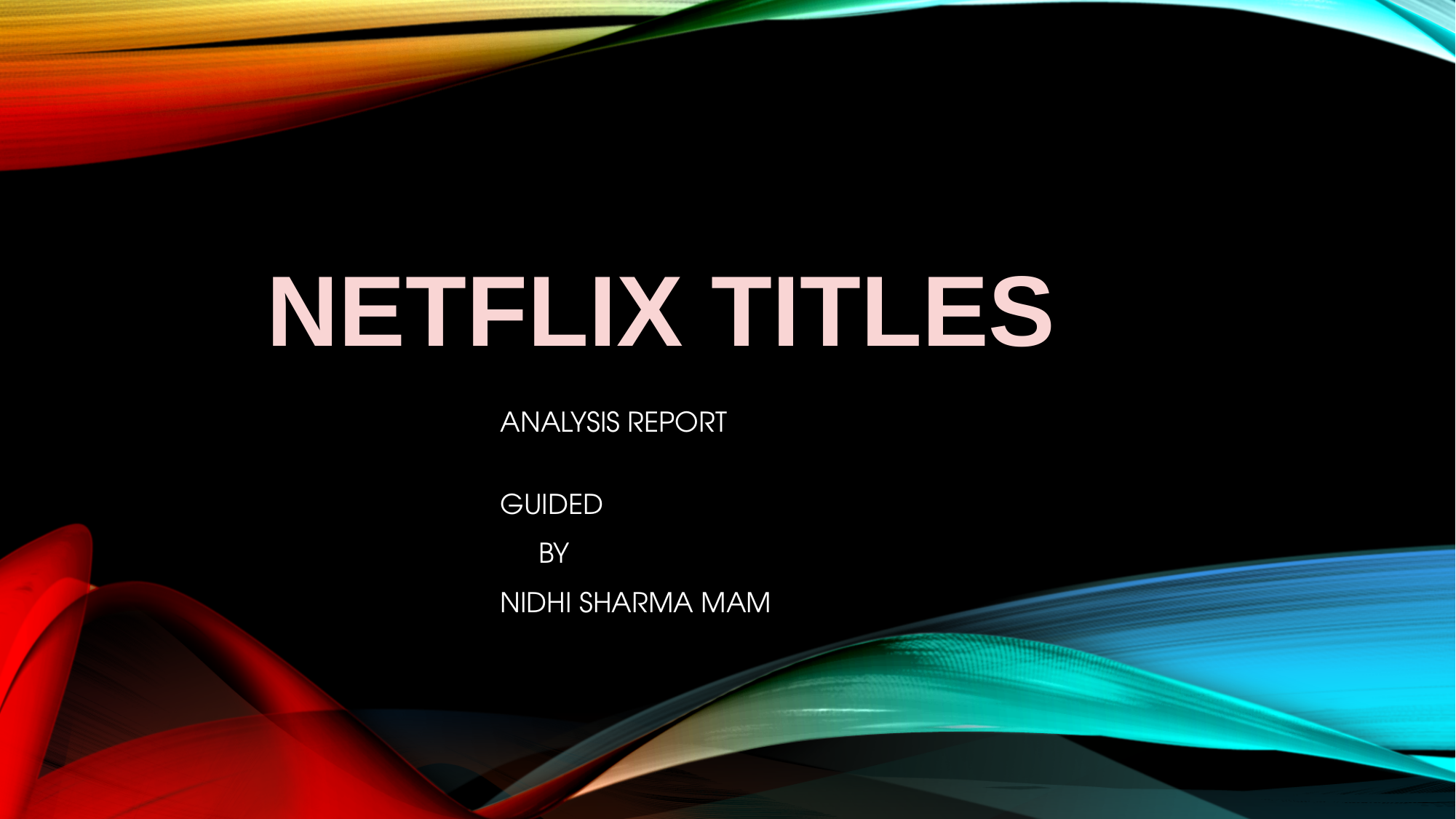

NETFLIX TITLES
ANALYSIS REPORT

GUIDED
     BY
NIDHI SHARMA MAM